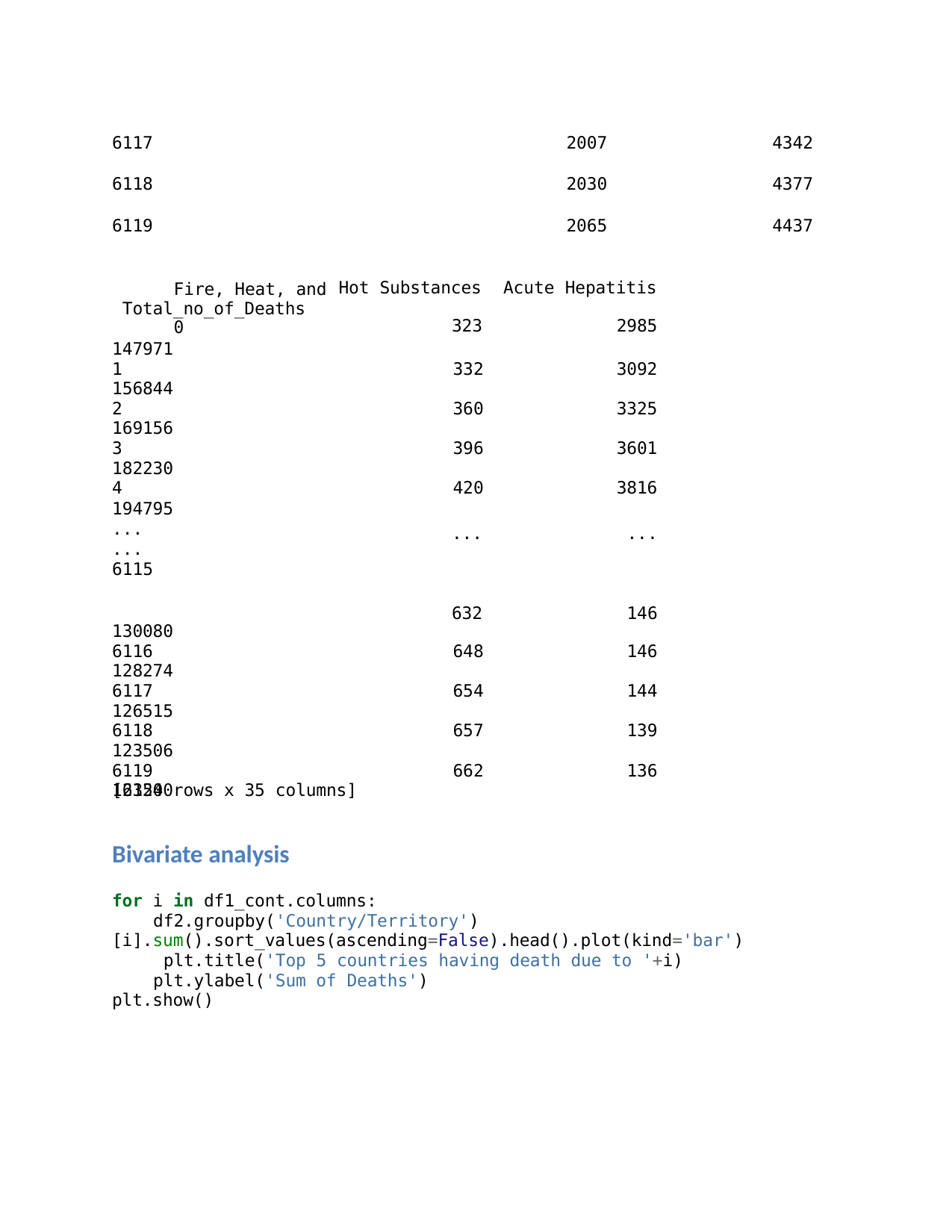

| 6117 | 2007 |  |  |  | 4342 |
| --- | --- | --- | --- | --- | --- |
| 6118 | 2030 |  |  |  | 4377 |
| 6119 | 2065 |  |  |  | 4437 |
| Fire, Heat, and Total\_no\_of\_Deaths 0 | Hot | Substances 323 | Acute | Hepatitis 2985 |  |
| 147971 |  |  |  |  |  |
| 1 |  | 332 |  | 3092 |  |
| 156844 |  |  |  |  |  |
| 2 |  | 360 |  | 3325 |  |
| 169156 |  |  |  |  |  |
| 3 |  | 396 |  | 3601 |  |
| 182230 |  |  |  |  |  |
| 4 |  | 420 |  | 3816 |  |
| 194795 ... ... 6115 |  | ... 632 |  | ... 146 |  |
| 130080 |  |  |  |  |  |
| 6116 |  | 648 |  | 146 |  |
| 128274 |  |  |  |  |  |
| 6117 |  | 654 |  | 144 |  |
| 126515 |  |  |  |  |  |
| 6118 |  | 657 |  | 139 |  |
| 123506 |  |  |  |  |  |
| 6119 |  | 662 |  | 136 |  |
| 123540 |  |  |  |  |  |
[6120 rows x 35 columns]

Bivariate analysis

for i in df1_cont.columns:  df2.groupby('Country/Territory')
[i].sum().sort_values(ascending=False).head().plot(kind='bar')  plt.title('Top 5 countries having death due to '+i)  plt.ylabel('Sum of Deaths')
plt.show()